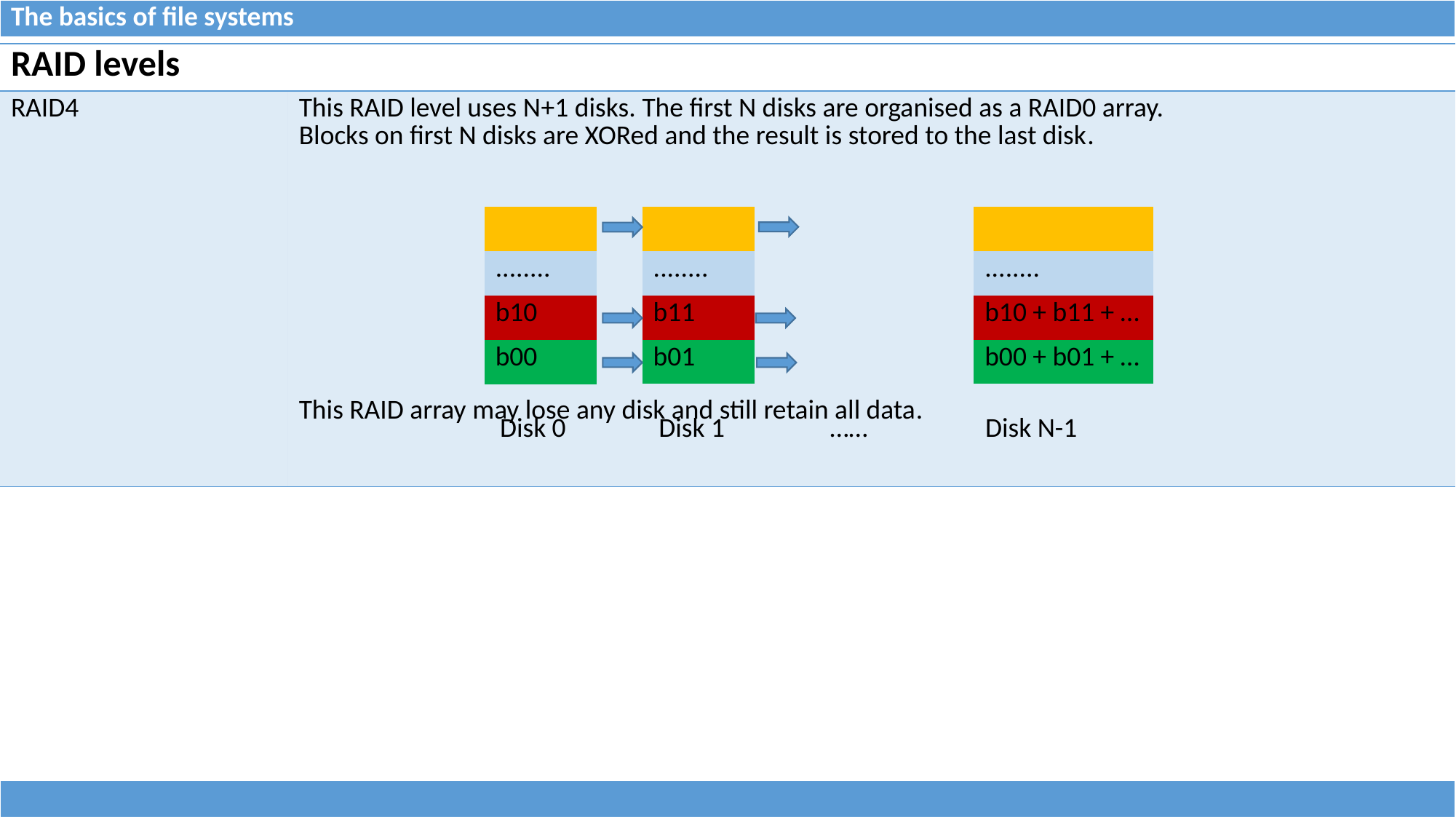

| The basics of file systems |
| --- |
| RAID levels |  |
| --- | --- |
| RAID4 | This RAID level uses N+1 disks. The first N disks are organised as a RAID0 array. Blocks on first N disks are XORed and the result is stored to the last disk. This RAID array may lose any disk and still retain all data. |
|  |
| --- |
| ........ |
| b11 |
| b01 |
|  |
| --- |
| ........ |
| b10 + b11 + … |
| b00 + b01 + … |
|  |
| --- |
| ........ |
| b10 |
| b00 |

Disk 0               Disk 1                 ……                   Disk N-1
|  |
| --- |